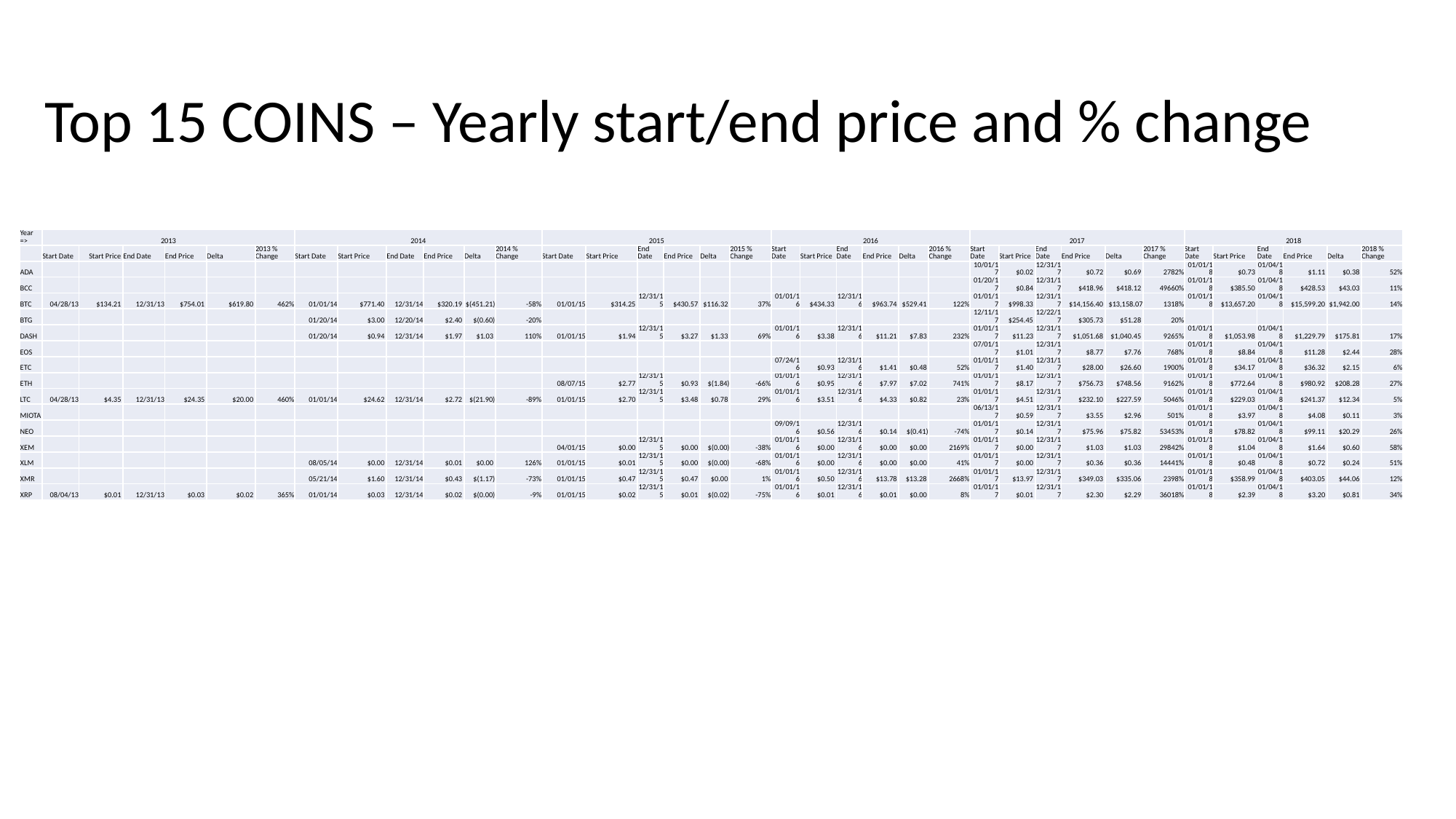

# Top 15 COINS – Yearly start/end price and % change
| Year => | 2013 |  |  |  |  |  | 2014 |  |  |  |  |  | 2015 |  |  |  |  |  | 2016 |  |  |  |  |  | 2017 |  |  |  |  |  | 2018 |  |  |  |  |  |
| --- | --- | --- | --- | --- | --- | --- | --- | --- | --- | --- | --- | --- | --- | --- | --- | --- | --- | --- | --- | --- | --- | --- | --- | --- | --- | --- | --- | --- | --- | --- | --- | --- | --- | --- | --- | --- |
|  | Start Date | Start Price | End Date | End Price | Delta | 2013 % Change | Start Date | Start Price | End Date | End Price | Delta | 2014 % Change | Start Date | Start Price | End Date | End Price | Delta | 2015 % Change | Start Date | Start Price | End Date | End Price | Delta | 2016 % Change | Start Date | Start Price | End Date | End Price | Delta | 2017 % Change | Start Date | Start Price | End Date | End Price | Delta | 2018 % Change |
| ADA |  |  |  |  |  |  |  |  |  |  |  |  |  |  |  |  |  |  |  |  |  |  |  |  | 10/01/17 | $0.02 | 12/31/17 | $0.72 | $0.69 | 2782% | 01/01/18 | $0.73 | 01/04/18 | $1.11 | $0.38 | 52% |
| BCC |  |  |  |  |  |  |  |  |  |  |  |  |  |  |  |  |  |  |  |  |  |  |  |  | 01/20/17 | $0.84 | 12/31/17 | $418.96 | $418.12 | 49660% | 01/01/18 | $385.50 | 01/04/18 | $428.53 | $43.03 | 11% |
| BTC | 04/28/13 | $134.21 | 12/31/13 | $754.01 | $619.80 | 462% | 01/01/14 | $771.40 | 12/31/14 | $320.19 | $(451.21) | -58% | 01/01/15 | $314.25 | 12/31/15 | $430.57 | $116.32 | 37% | 01/01/16 | $434.33 | 12/31/16 | $963.74 | $529.41 | 122% | 01/01/17 | $998.33 | 12/31/17 | $14,156.40 | $13,158.07 | 1318% | 01/01/18 | $13,657.20 | 01/04/18 | $15,599.20 | $1,942.00 | 14% |
| BTG |  |  |  |  |  |  | 01/20/14 | $3.00 | 12/20/14 | $2.40 | $(0.60) | -20% |  |  |  |  |  |  |  |  |  |  |  |  | 12/11/17 | $254.45 | 12/22/17 | $305.73 | $51.28 | 20% |  |  |  |  |  |  |
| DASH |  |  |  |  |  |  | 01/20/14 | $0.94 | 12/31/14 | $1.97 | $1.03 | 110% | 01/01/15 | $1.94 | 12/31/15 | $3.27 | $1.33 | 69% | 01/01/16 | $3.38 | 12/31/16 | $11.21 | $7.83 | 232% | 01/01/17 | $11.23 | 12/31/17 | $1,051.68 | $1,040.45 | 9265% | 01/01/18 | $1,053.98 | 01/04/18 | $1,229.79 | $175.81 | 17% |
| EOS |  |  |  |  |  |  |  |  |  |  |  |  |  |  |  |  |  |  |  |  |  |  |  |  | 07/01/17 | $1.01 | 12/31/17 | $8.77 | $7.76 | 768% | 01/01/18 | $8.84 | 01/04/18 | $11.28 | $2.44 | 28% |
| ETC |  |  |  |  |  |  |  |  |  |  |  |  |  |  |  |  |  |  | 07/24/16 | $0.93 | 12/31/16 | $1.41 | $0.48 | 52% | 01/01/17 | $1.40 | 12/31/17 | $28.00 | $26.60 | 1900% | 01/01/18 | $34.17 | 01/04/18 | $36.32 | $2.15 | 6% |
| ETH |  |  |  |  |  |  |  |  |  |  |  |  | 08/07/15 | $2.77 | 12/31/15 | $0.93 | $(1.84) | -66% | 01/01/16 | $0.95 | 12/31/16 | $7.97 | $7.02 | 741% | 01/01/17 | $8.17 | 12/31/17 | $756.73 | $748.56 | 9162% | 01/01/18 | $772.64 | 01/04/18 | $980.92 | $208.28 | 27% |
| LTC | 04/28/13 | $4.35 | 12/31/13 | $24.35 | $20.00 | 460% | 01/01/14 | $24.62 | 12/31/14 | $2.72 | $(21.90) | -89% | 01/01/15 | $2.70 | 12/31/15 | $3.48 | $0.78 | 29% | 01/01/16 | $3.51 | 12/31/16 | $4.33 | $0.82 | 23% | 01/01/17 | $4.51 | 12/31/17 | $232.10 | $227.59 | 5046% | 01/01/18 | $229.03 | 01/04/18 | $241.37 | $12.34 | 5% |
| MIOTA |  |  |  |  |  |  |  |  |  |  |  |  |  |  |  |  |  |  |  |  |  |  |  |  | 06/13/17 | $0.59 | 12/31/17 | $3.55 | $2.96 | 501% | 01/01/18 | $3.97 | 01/04/18 | $4.08 | $0.11 | 3% |
| NEO |  |  |  |  |  |  |  |  |  |  |  |  |  |  |  |  |  |  | 09/09/16 | $0.56 | 12/31/16 | $0.14 | $(0.41) | -74% | 01/01/17 | $0.14 | 12/31/17 | $75.96 | $75.82 | 53453% | 01/01/18 | $78.82 | 01/04/18 | $99.11 | $20.29 | 26% |
| XEM |  |  |  |  |  |  |  |  |  |  |  |  | 04/01/15 | $0.00 | 12/31/15 | $0.00 | $(0.00) | -38% | 01/01/16 | $0.00 | 12/31/16 | $0.00 | $0.00 | 2169% | 01/01/17 | $0.00 | 12/31/17 | $1.03 | $1.03 | 29842% | 01/01/18 | $1.04 | 01/04/18 | $1.64 | $0.60 | 58% |
| XLM |  |  |  |  |  |  | 08/05/14 | $0.00 | 12/31/14 | $0.01 | $0.00 | 126% | 01/01/15 | $0.01 | 12/31/15 | $0.00 | $(0.00) | -68% | 01/01/16 | $0.00 | 12/31/16 | $0.00 | $0.00 | 41% | 01/01/17 | $0.00 | 12/31/17 | $0.36 | $0.36 | 14441% | 01/01/18 | $0.48 | 01/04/18 | $0.72 | $0.24 | 51% |
| XMR |  |  |  |  |  |  | 05/21/14 | $1.60 | 12/31/14 | $0.43 | $(1.17) | -73% | 01/01/15 | $0.47 | 12/31/15 | $0.47 | $0.00 | 1% | 01/01/16 | $0.50 | 12/31/16 | $13.78 | $13.28 | 2668% | 01/01/17 | $13.97 | 12/31/17 | $349.03 | $335.06 | 2398% | 01/01/18 | $358.99 | 01/04/18 | $403.05 | $44.06 | 12% |
| XRP | 08/04/13 | $0.01 | 12/31/13 | $0.03 | $0.02 | 365% | 01/01/14 | $0.03 | 12/31/14 | $0.02 | $(0.00) | -9% | 01/01/15 | $0.02 | 12/31/15 | $0.01 | $(0.02) | -75% | 01/01/16 | $0.01 | 12/31/16 | $0.01 | $0.00 | 8% | 01/01/17 | $0.01 | 12/31/17 | $2.30 | $2.29 | 36018% | 01/01/18 | $2.39 | 01/04/18 | $3.20 | $0.81 | 34% |